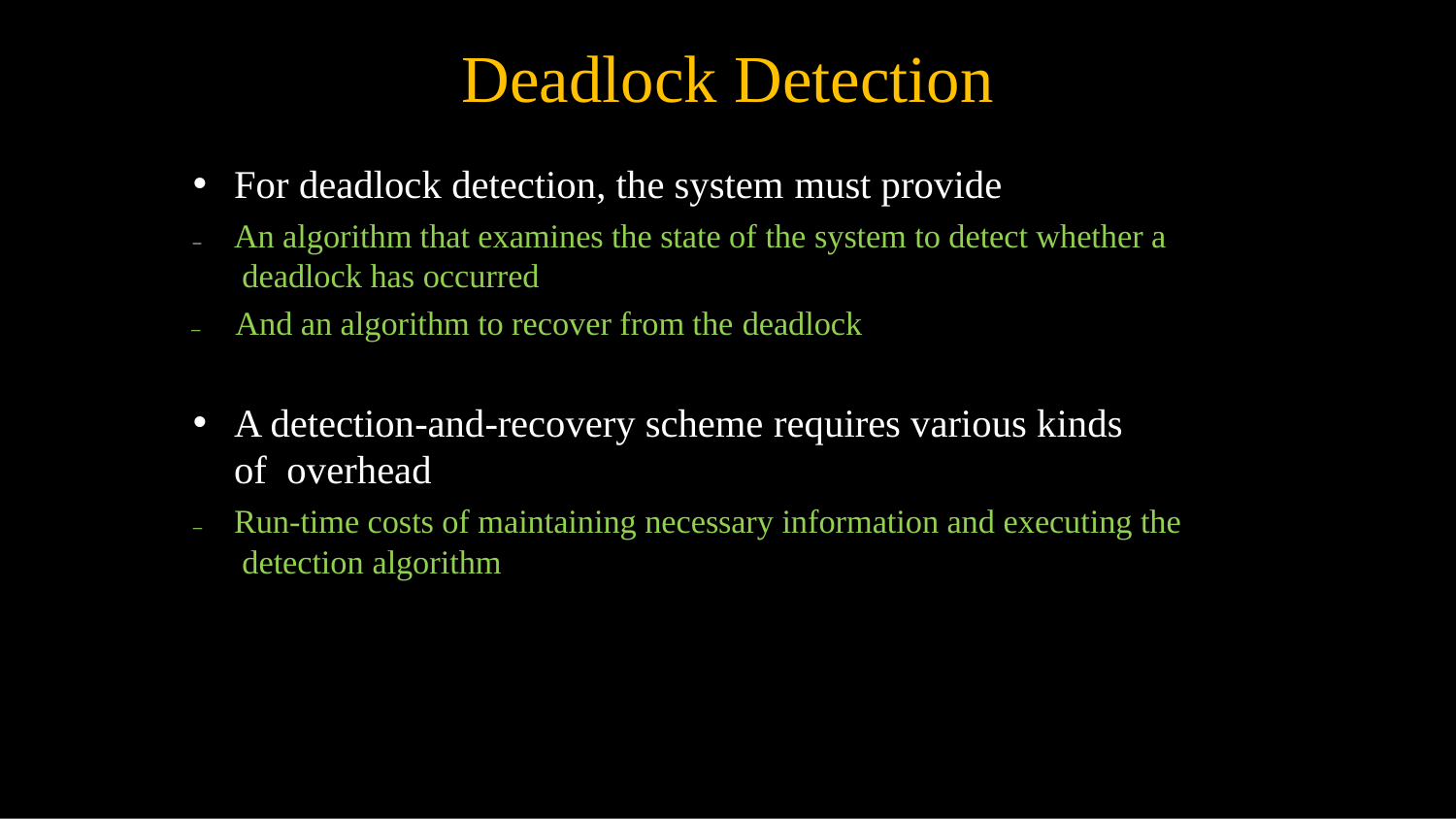

# Deadlock Detection
For deadlock detection, the system must provide
–	An algorithm that examines the state of the system to detect whether a  deadlock has occurred
–	And an algorithm to recover from the deadlock

A detection-and-recovery scheme requires various kinds of  overhead
–	Run-time costs of maintaining necessary information and executing the  detection algorithm